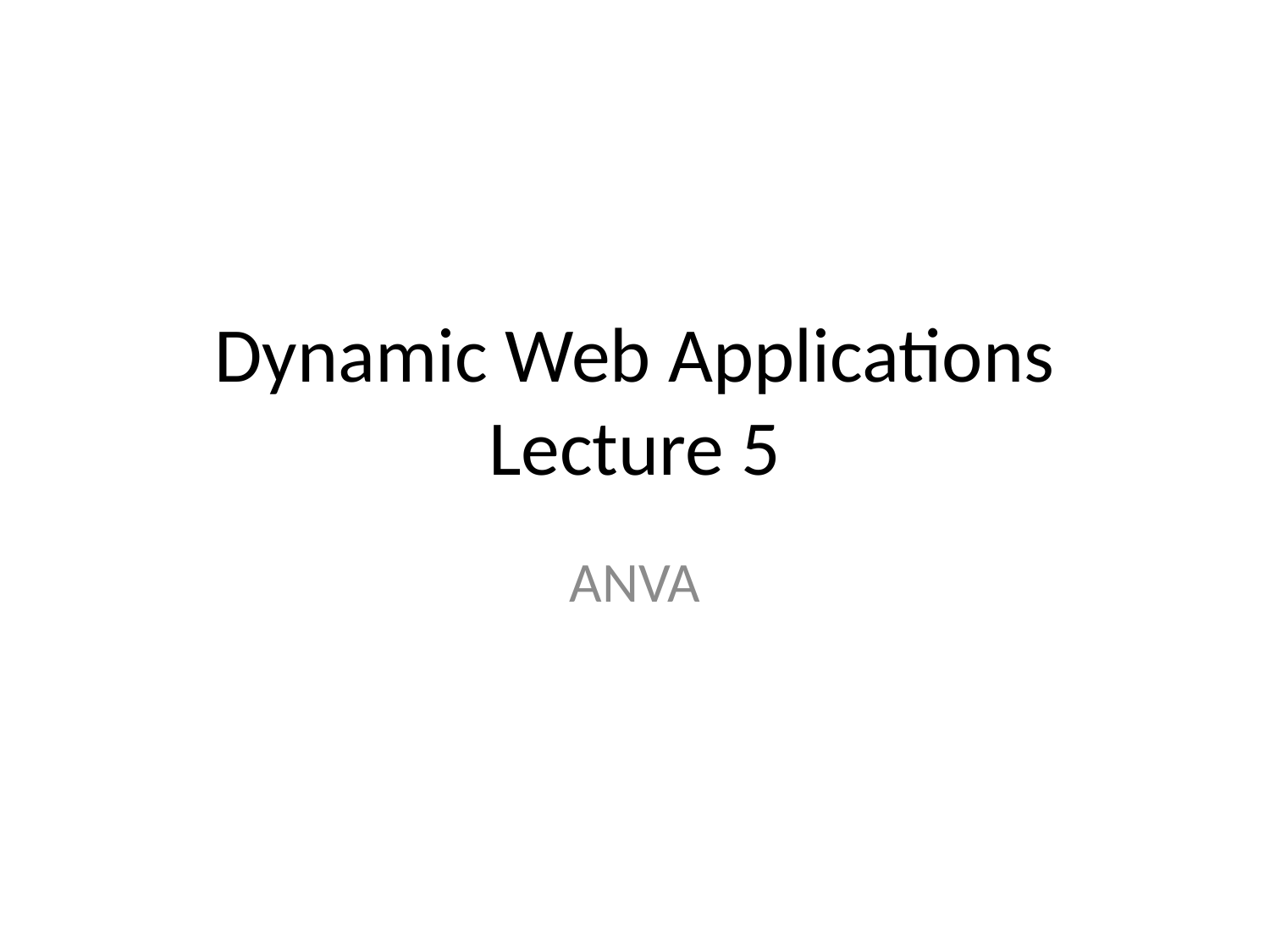

# Dynamic Web Applications Lecture 5
ANVA